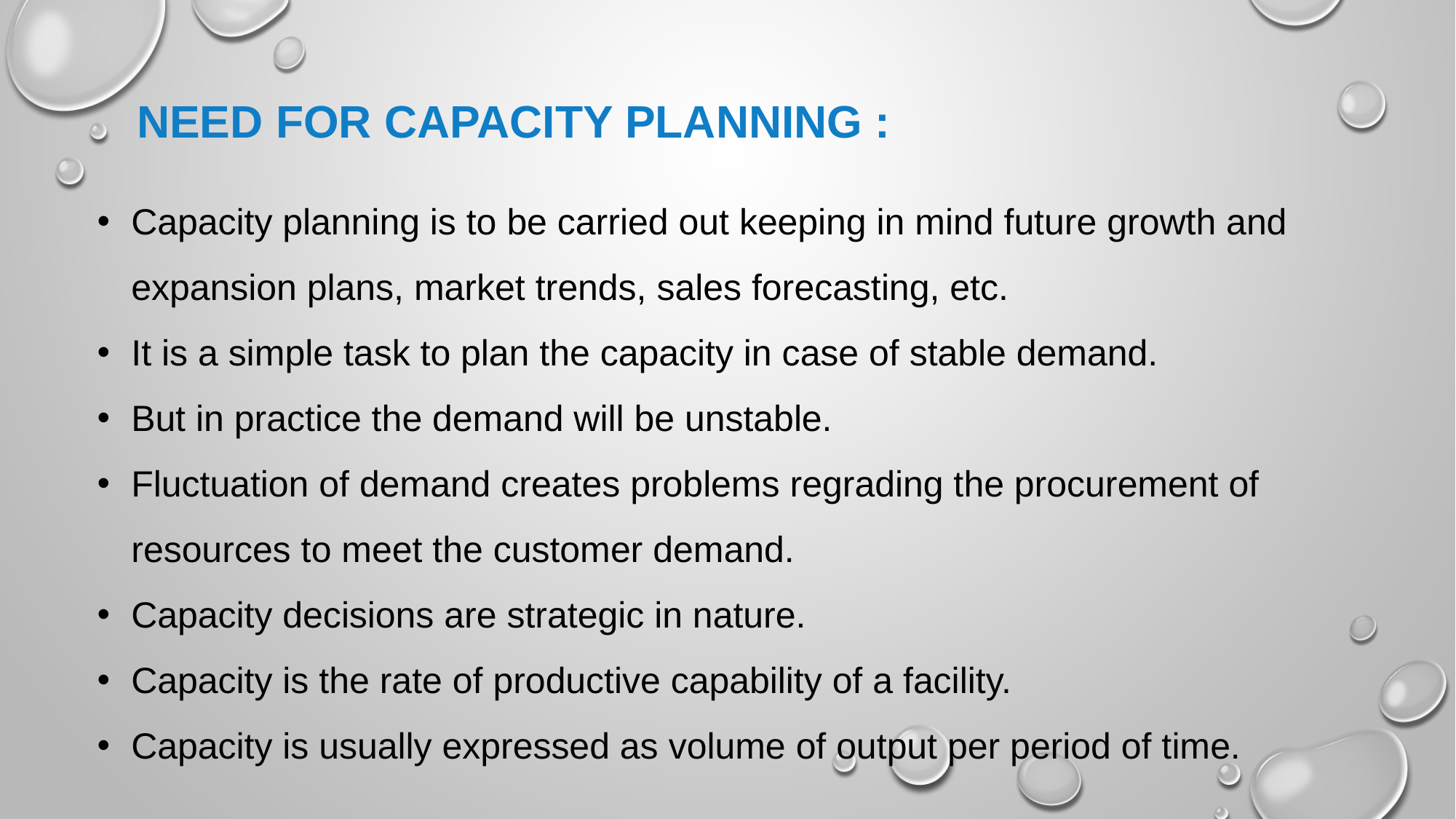

NEED FOR CAPACITY PLANNING :
Capacity planning is to be carried out keeping in mind future growth and expansion plans, market trends, sales forecasting, etc.
It is a simple task to plan the capacity in case of stable demand.
But in practice the demand will be unstable.
Fluctuation of demand creates problems regrading the procurement of resources to meet the customer demand.
Capacity decisions are strategic in nature.
Capacity is the rate of productive capability of a facility.
Capacity is usually expressed as volume of output per period of time.